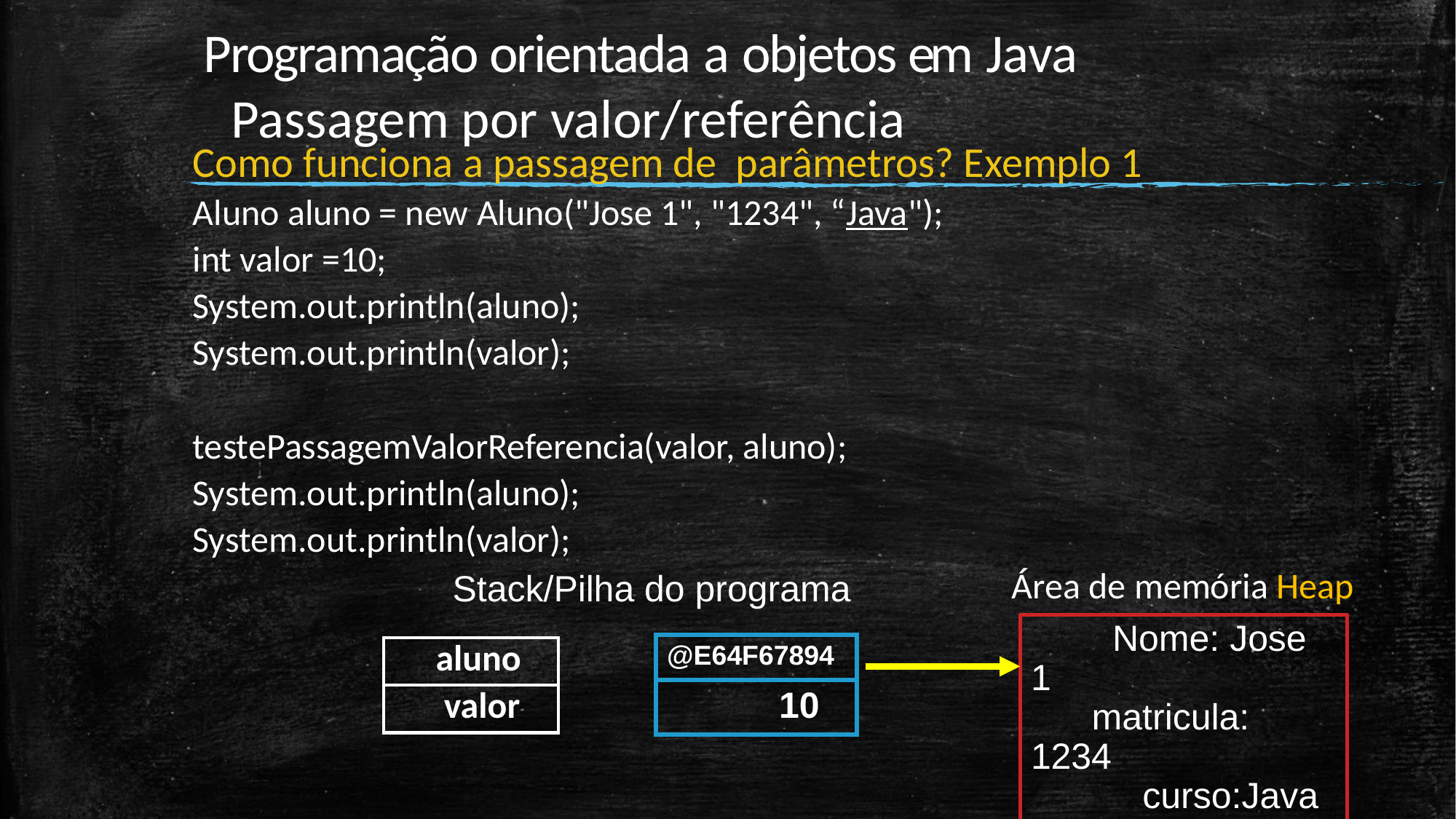

# Programação orientada a objetos em Java Passagem por valor/referência
Como funciona a passagem de  parâmetros? Exemplo 1
Aluno aluno = new Aluno("Jose 1", "1234", “Java");
int valor =10;
System.out.println(aluno);
System.out.println(valor);
testePassagemValorReferencia(valor, aluno);
System.out.println(aluno);
System.out.println(valor);
						                    Área de memória Heap
    Stack/Pilha do programa
        Nome: Jose 1
      matricula: 1234
           curso:Java
| @E64F67894 |
| --- |
| 10 |
| aluno |
| --- |
| valor |